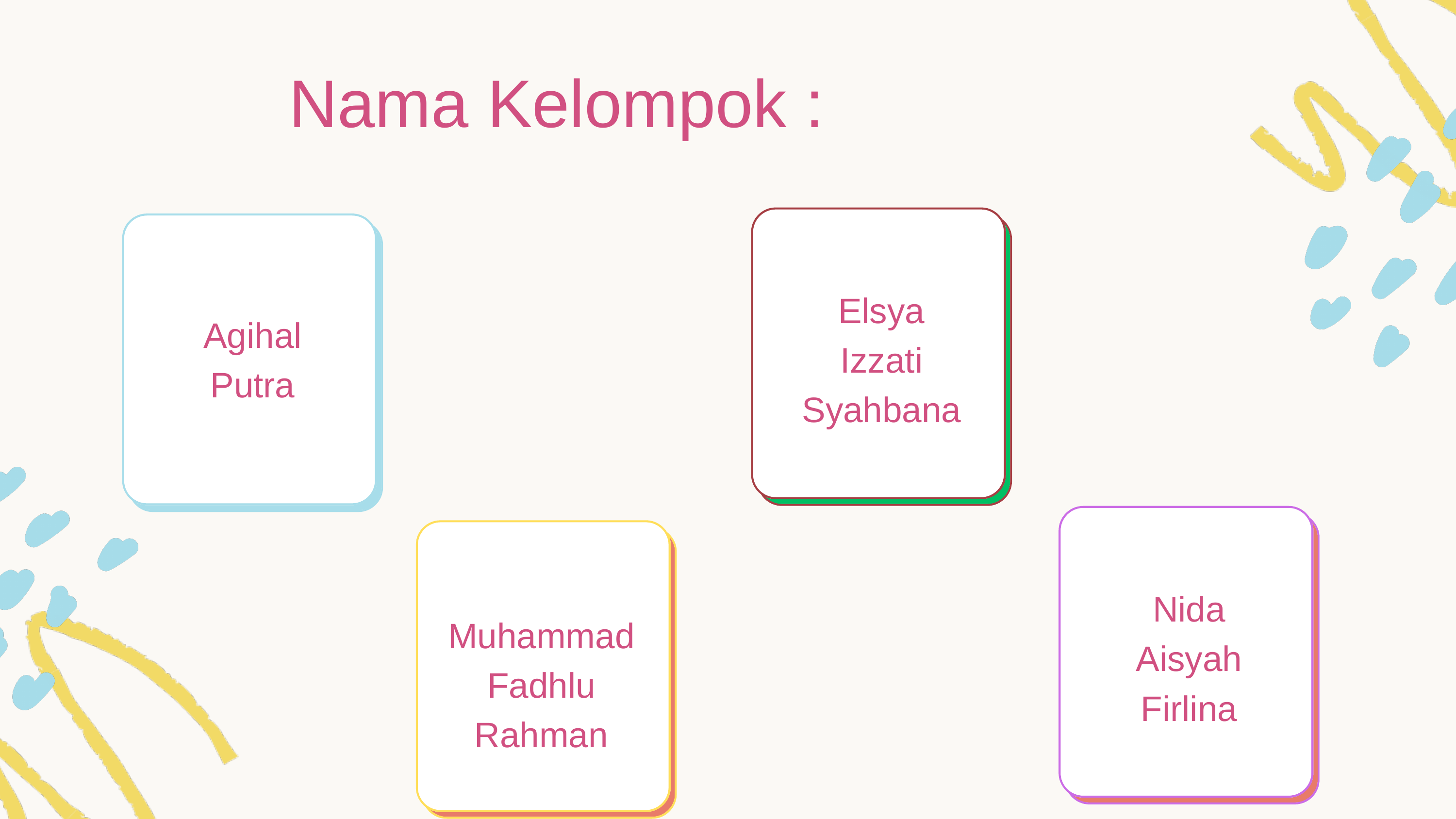

Nama Kelompok :

Elsya Izzati Syahbana
Agihal Putra

Nida Aisyah Firlina
Muhammad Fadhlu Rahman